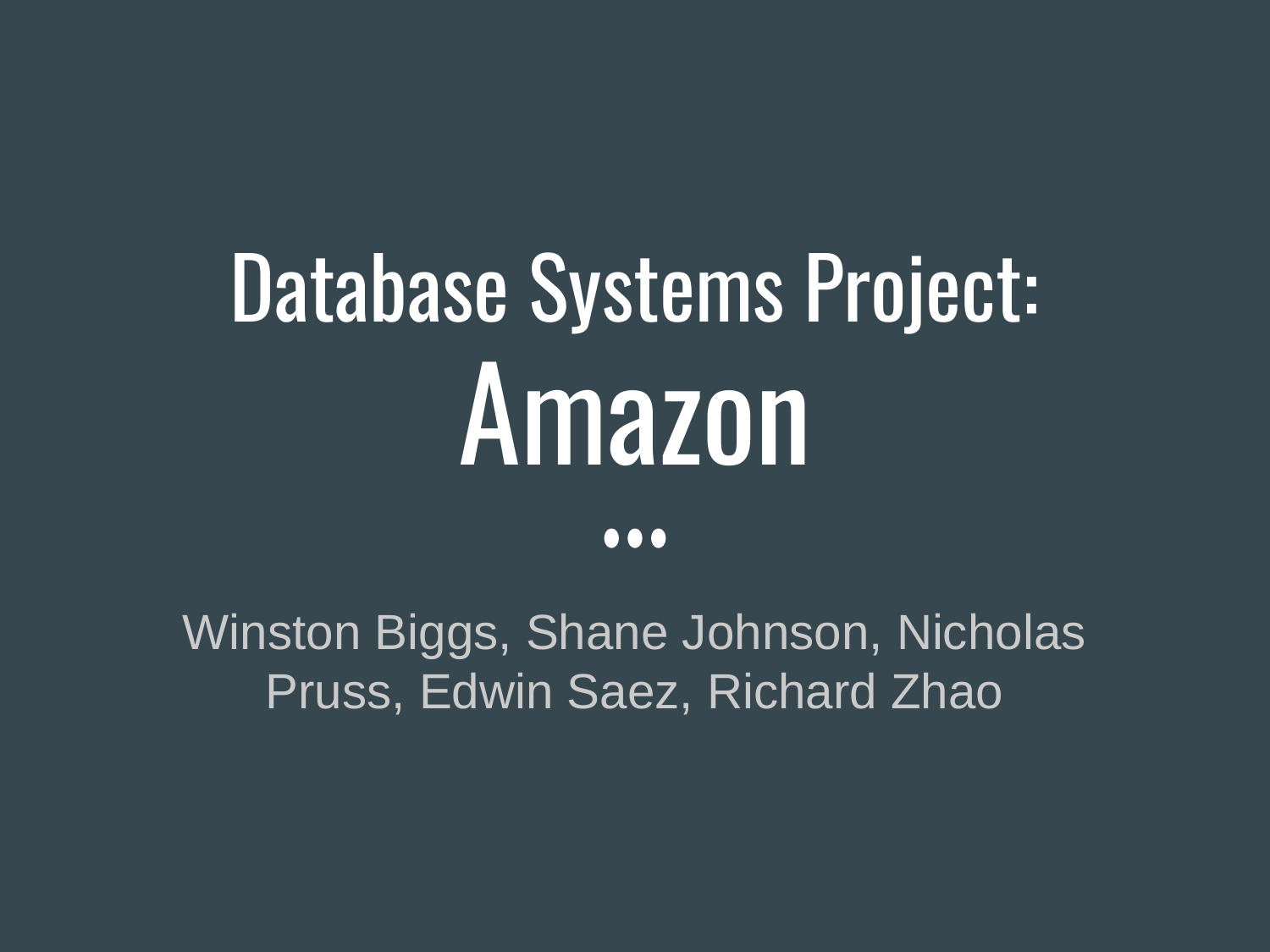

# Database Systems Project: Amazon
Winston Biggs, Shane Johnson, Nicholas Pruss, Edwin Saez, Richard Zhao